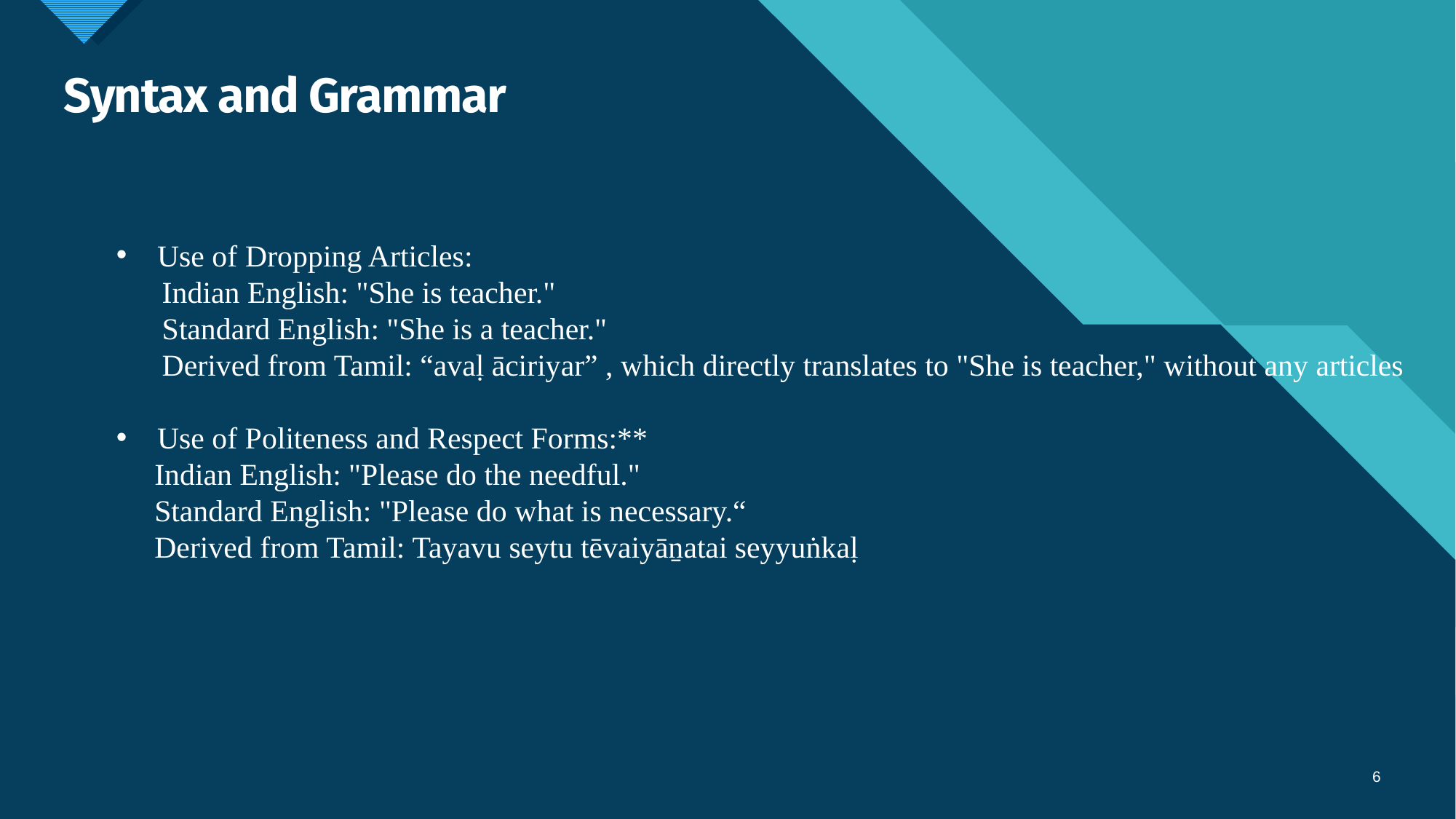

# Syntax and Grammar

Use of Dropping Articles:
      Indian English: "She is teacher."
      Standard English: "She is a teacher."
      Derived from Tamil: “avaḷ āciriyar” , which directly translates to "She is teacher," without any articles

Use of Politeness and Respect Forms:**
     Indian English: "Please do the needful."
     Standard English: "Please do what is necessary.“
     Derived from Tamil: Tayavu seytu tēvaiyāṉatai seyyuṅkaḷ

6